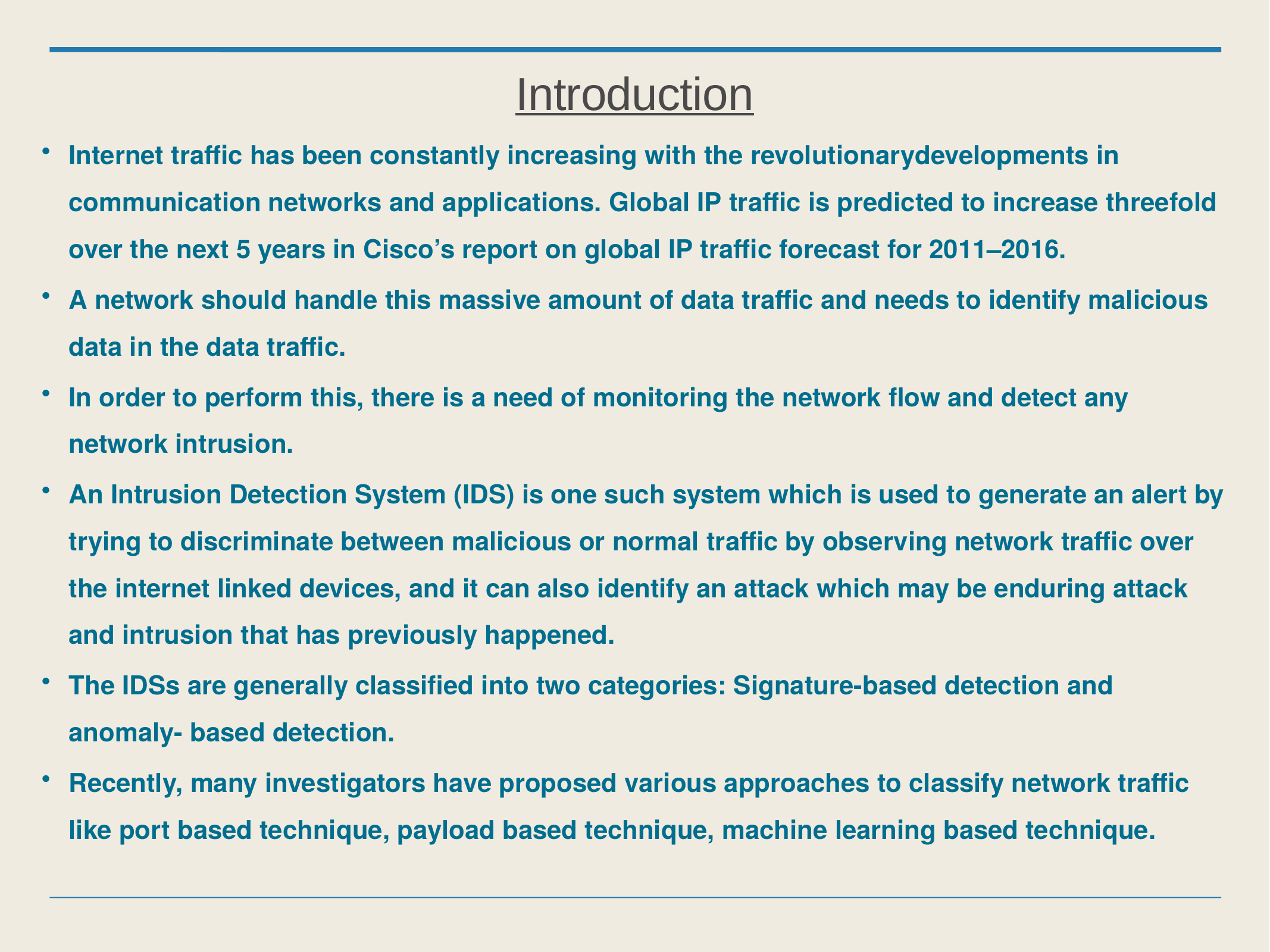

Introduction
Internet traffic has been constantly increasing with the revolutionarydevelopments in communication networks and applications. Global IP traffic is predicted to increase threefold over the next 5 years in Cisco’s report on global IP traffic forecast for 2011–2016.
A network should handle this massive amount of data traffic and needs to identify malicious data in the data traffic.
In order to perform this, there is a need of monitoring the network flow and detect any network intrusion.
An Intrusion Detection System (IDS) is one such system which is used to generate an alert by trying to discriminate between malicious or normal traffic by observing network traffic over the internet linked devices, and it can also identify an attack which may be enduring attack and intrusion that has previously happened.
The IDSs are generally classified into two categories: Signature-based detection and anomaly- based detection.
Recently, many investigators have proposed various approaches to classify network traffic like port based technique, payload based technique, machine learning based technique.